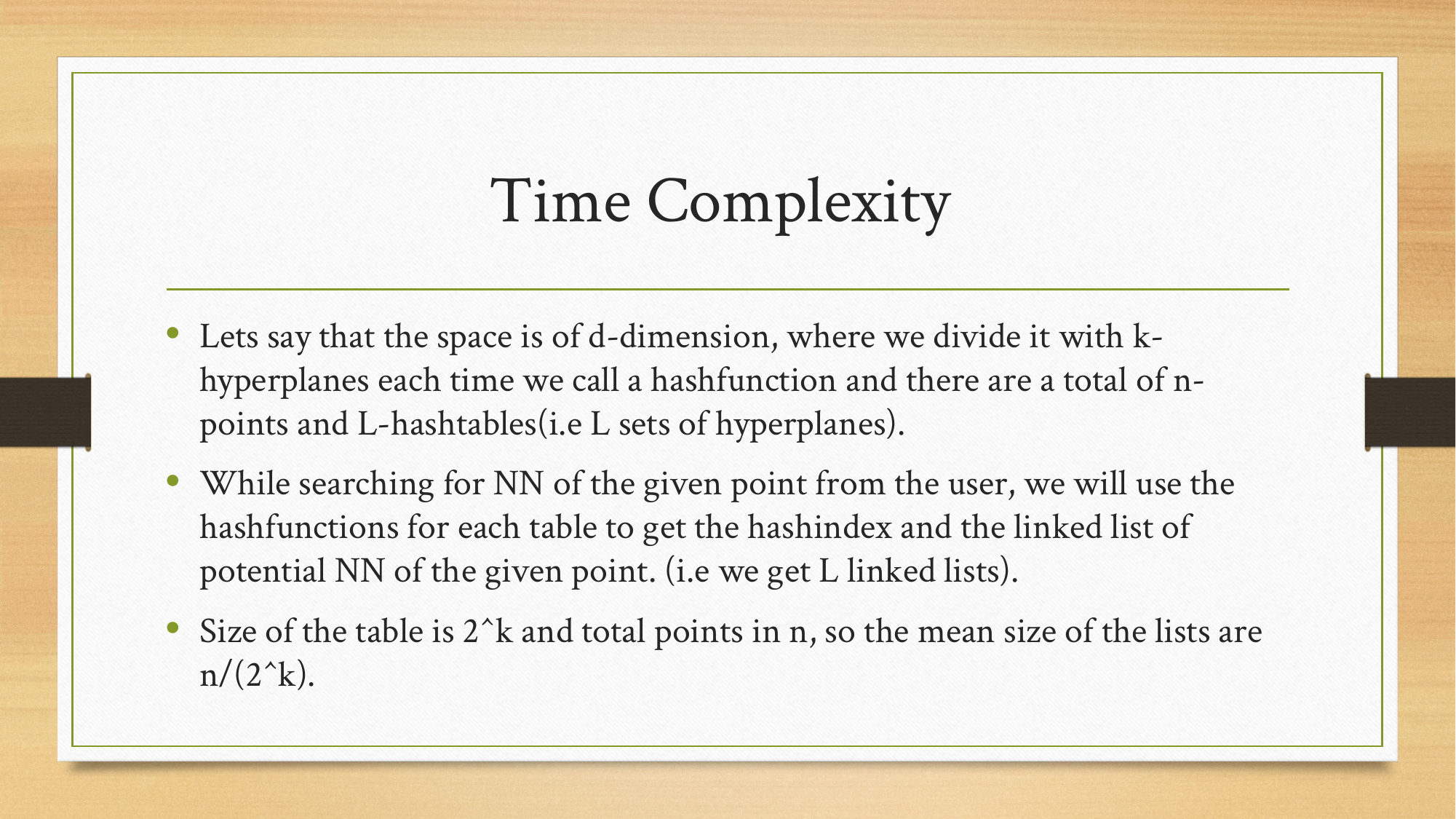

# Time Complexity
Lets say that the space is of d-dimension, where we divide it with k-hyperplanes each time we call a hashfunction and there are a total of n-points and L-hashtables(i.e L sets of hyperplanes).
While searching for NN of the given point from the user, we will use the hashfunctions for each table to get the hashindex and the linked list of potential NN of the given point. (i.e we get L linked lists).
Size of the table is 2^k and total points in n, so the mean size of the lists are n/(2^k).